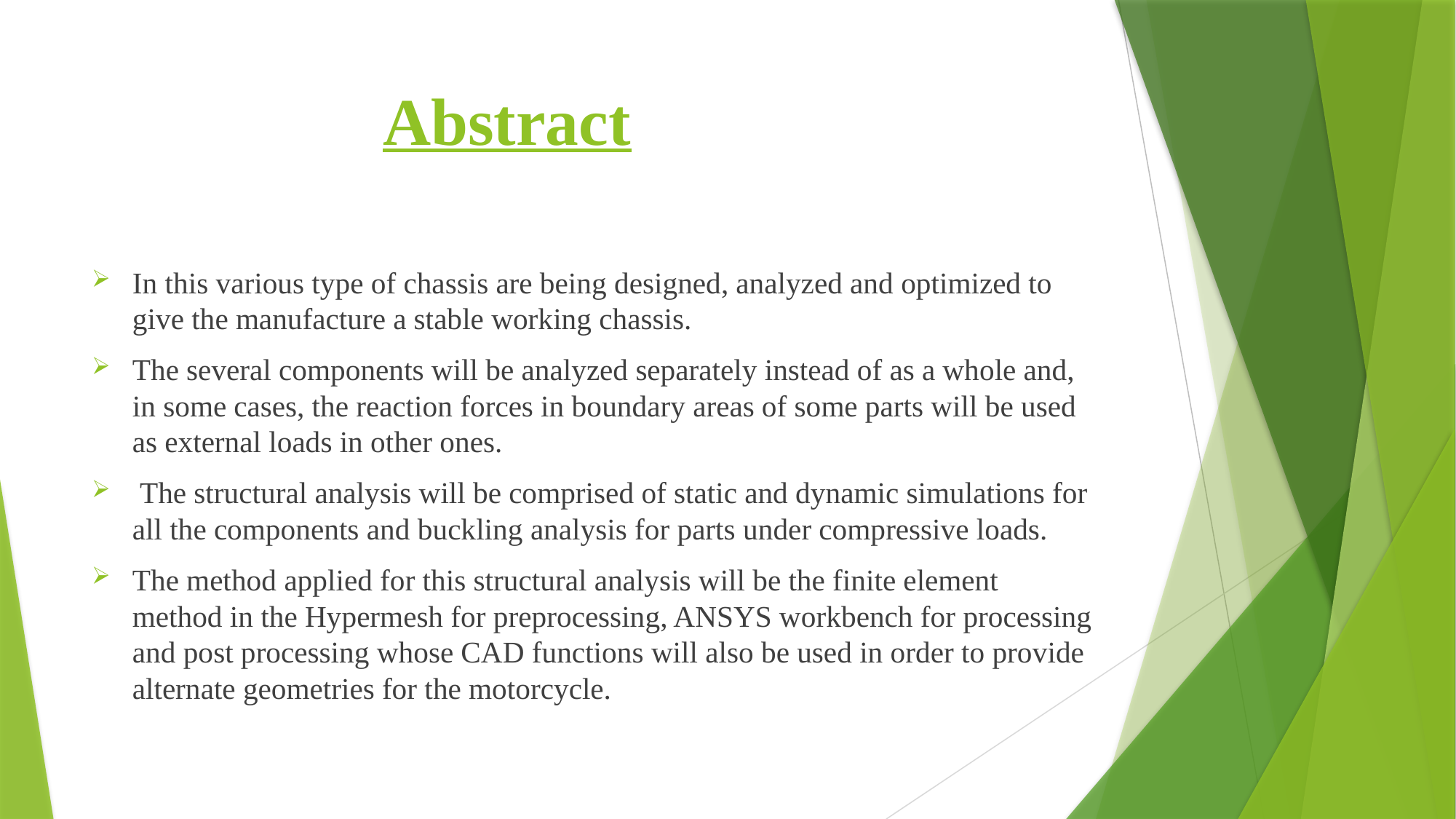

# Abstract
In this various type of chassis are being designed, analyzed and optimized to give the manufacture a stable working chassis.
The several components will be analyzed separately instead of as a whole and, in some cases, the reaction forces in boundary areas of some parts will be used as external loads in other ones.
 The structural analysis will be comprised of static and dynamic simulations for all the components and buckling analysis for parts under compressive loads.
The method applied for this structural analysis will be the finite element method in the Hypermesh for preprocessing, ANSYS workbench for processing and post processing whose CAD functions will also be used in order to provide alternate geometries for the motorcycle.